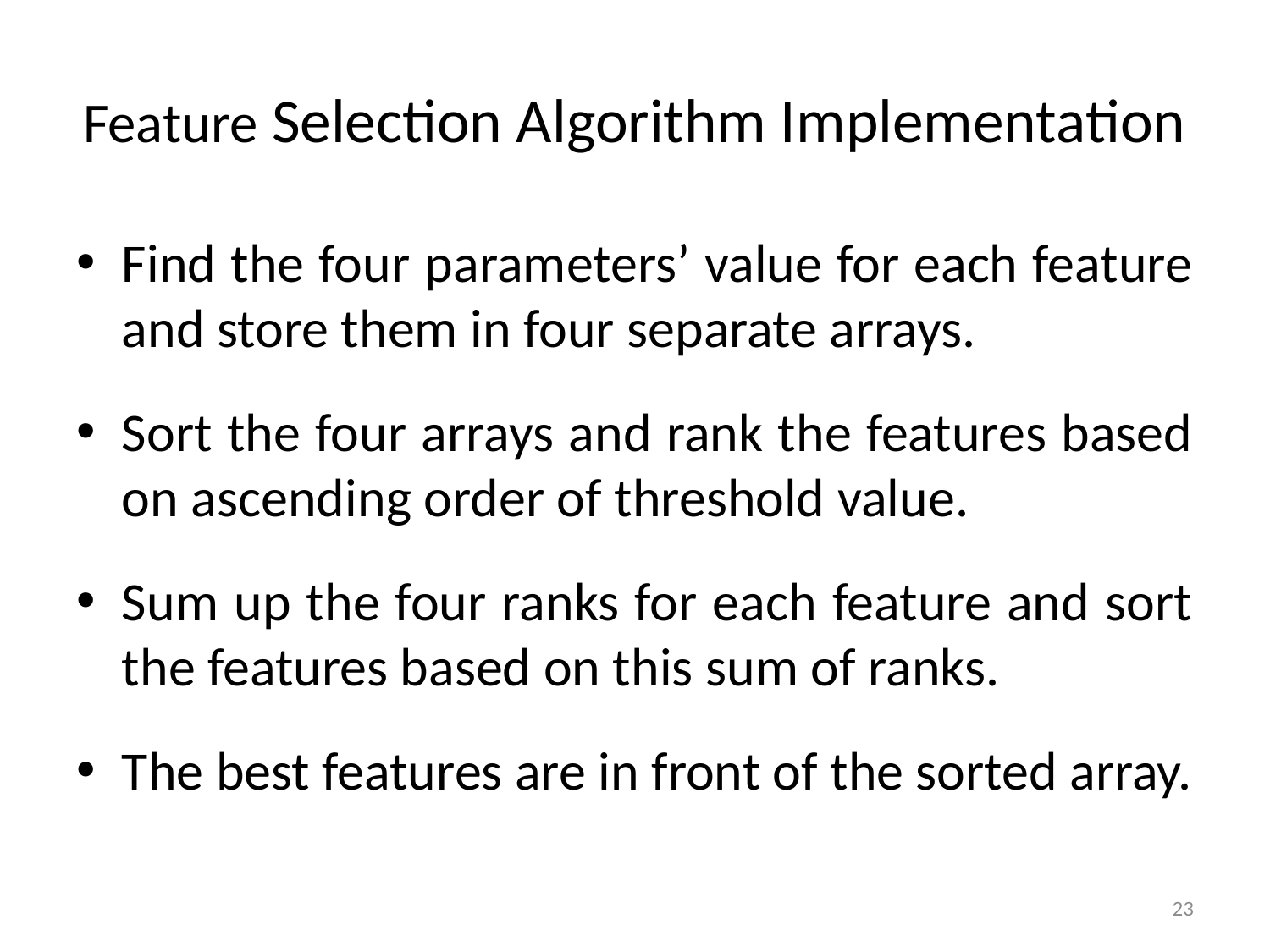

# Feature Selection Algorithm Implementation
Find the four parameters’ value for each feature and store them in four separate arrays.

Sort the four arrays and rank the features based on ascending order of threshold value.

Sum up the four ranks for each feature and sort the features based on this sum of ranks.

The best features are in front of the sorted array.
23